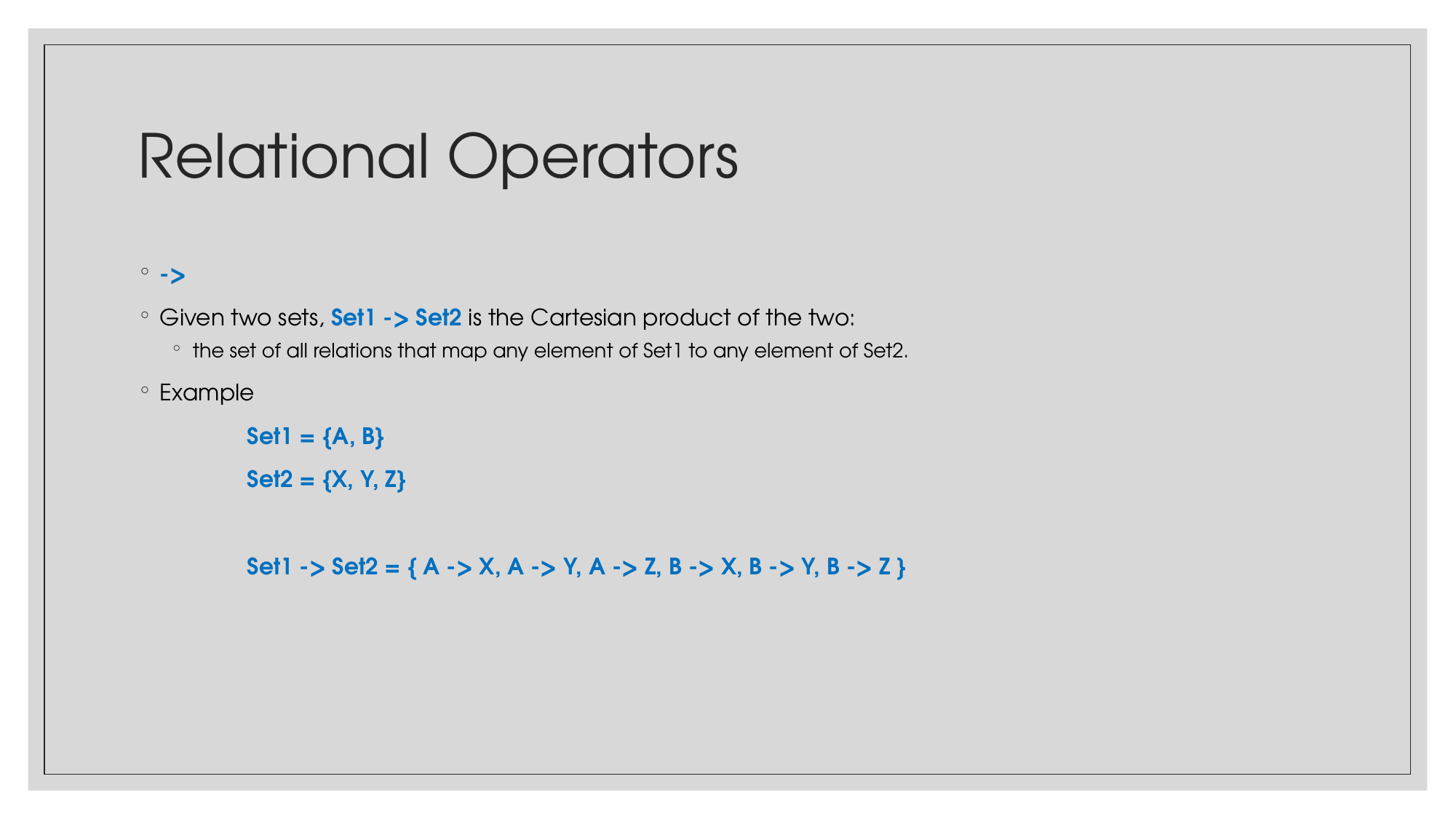

# Relational Operators
->
Given two sets, Set1 -> Set2 is the Cartesian product of the two:
the set of all relations that map any element of Set1 to any element of Set2.
Example
	Set1 = {A, B}
	Set2 = {X, Y, Z}

	Set1 -> Set2 = { A -> X, A -> Y, A -> Z, B -> X, B -> Y, B -> Z }